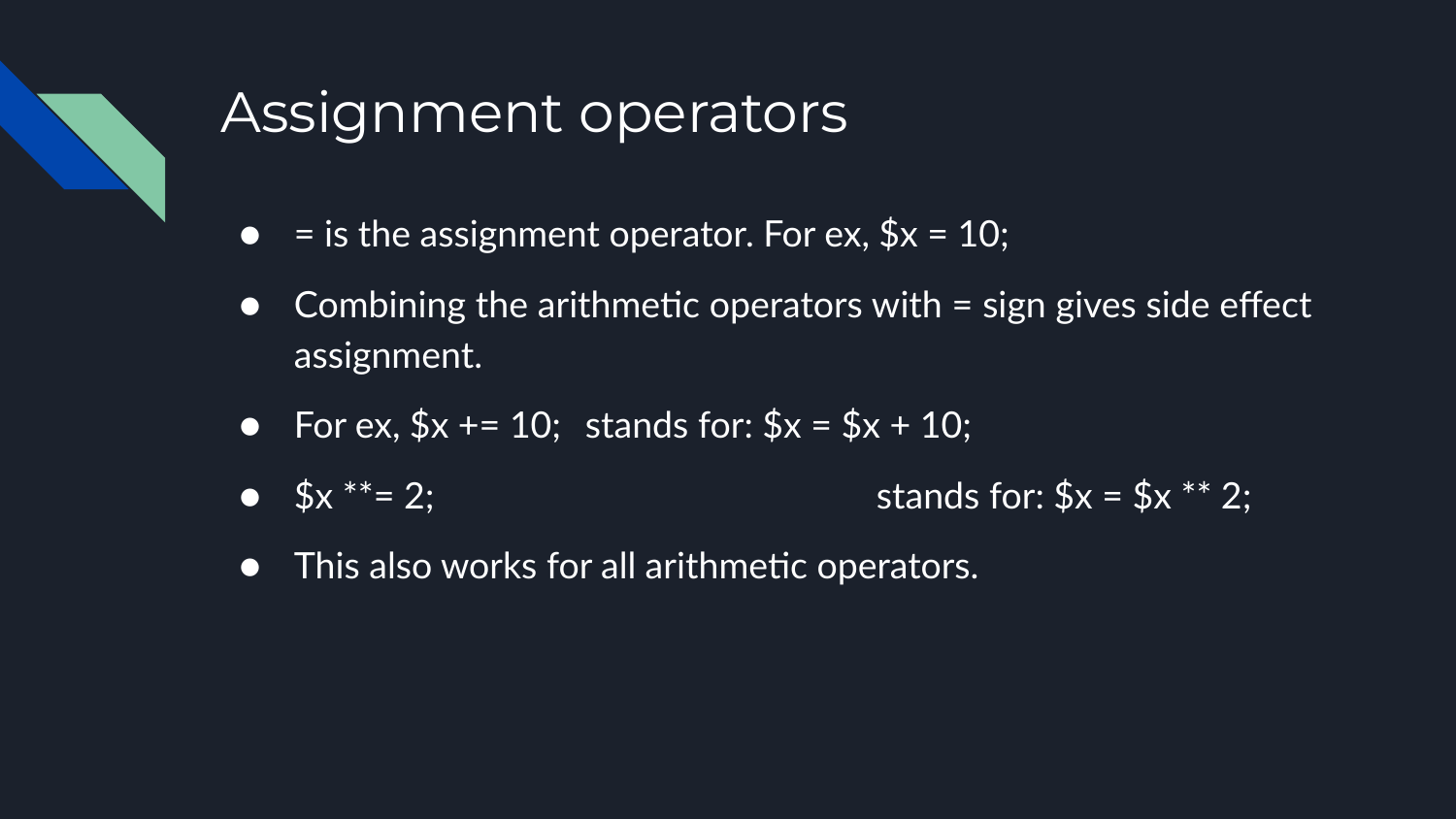

# Assignment operators
= is the assignment operator. For ex, $x = 10;
Combining the arithmetic operators with = sign gives side effect assignment.
For ex, $x += 10; 	stands for: $x = $x + 10;
$x **= 2; 			stands for: $x = $x ** 2;
This also works for all arithmetic operators.